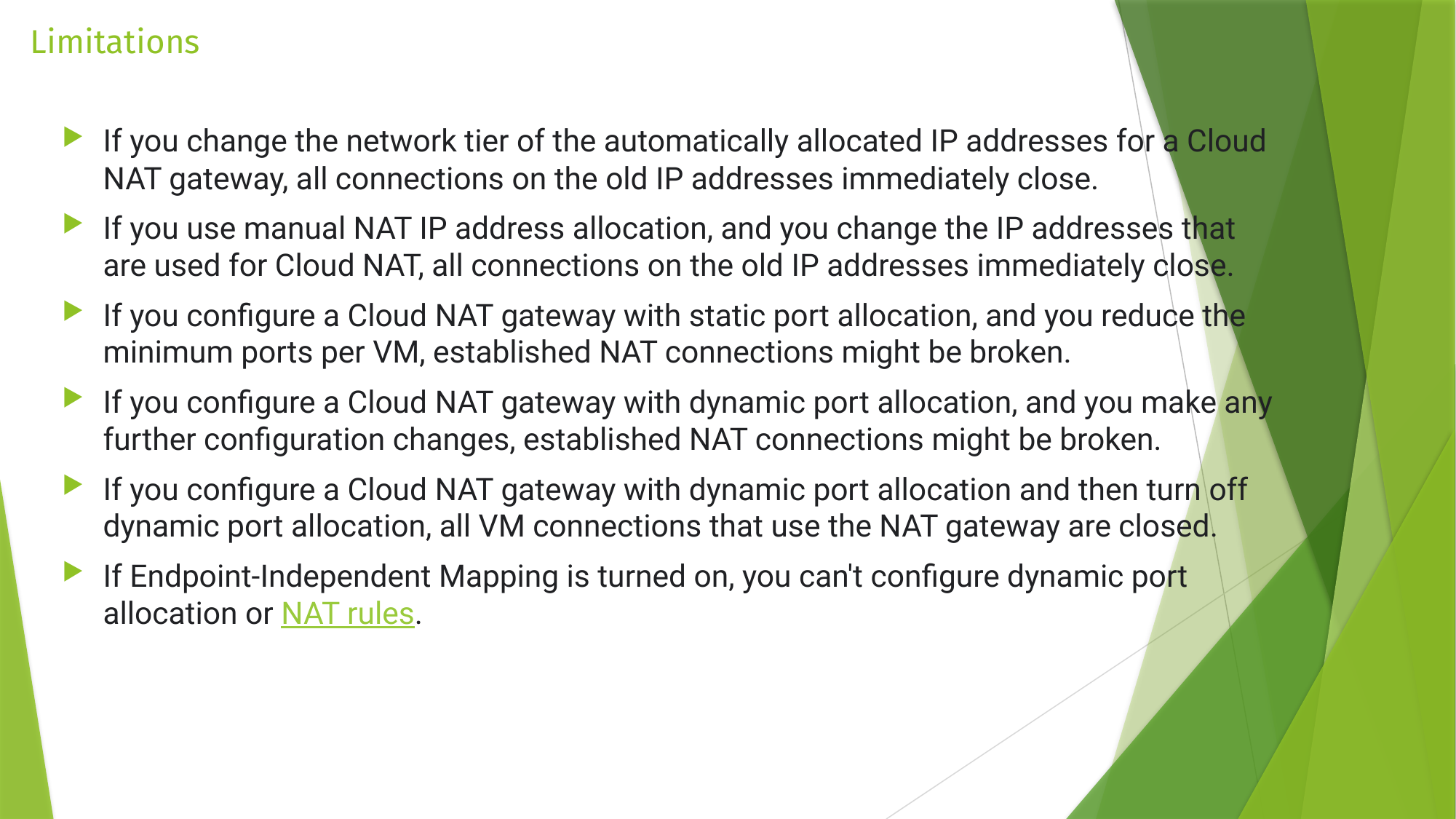

# Limitations
If you change the network tier of the automatically allocated IP addresses for a Cloud NAT gateway, all connections on the old IP addresses immediately close.
If you use manual NAT IP address allocation, and you change the IP addresses that are used for Cloud NAT, all connections on the old IP addresses immediately close.
If you configure a Cloud NAT gateway with static port allocation, and you reduce the minimum ports per VM, established NAT connections might be broken.
If you configure a Cloud NAT gateway with dynamic port allocation, and you make any further configuration changes, established NAT connections might be broken.
If you configure a Cloud NAT gateway with dynamic port allocation and then turn off dynamic port allocation, all VM connections that use the NAT gateway are closed.
If Endpoint-Independent Mapping is turned on, you can't configure dynamic port allocation or NAT rules.